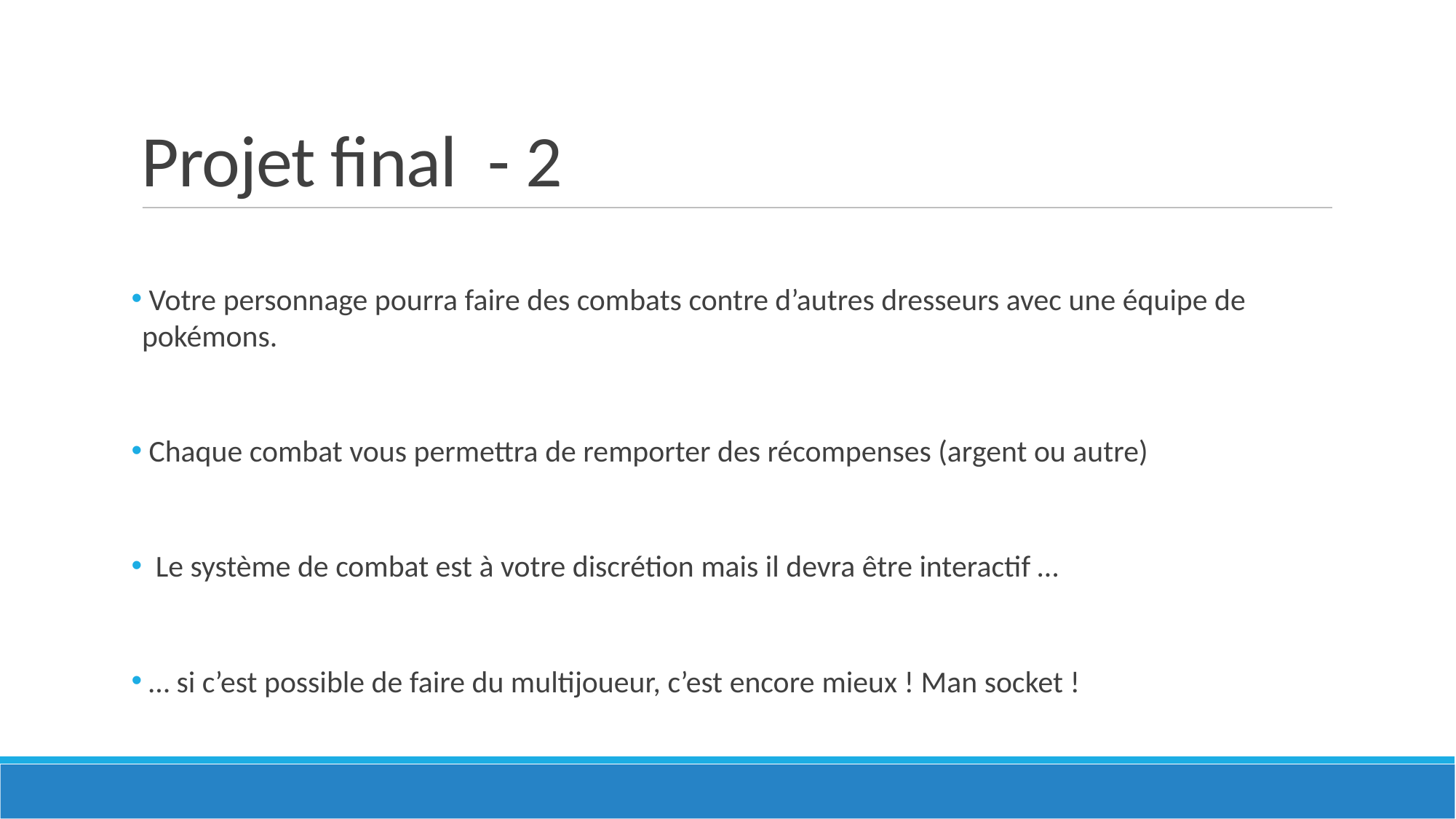

Projet final  - 2

 Votre personnage pourra faire des combats contre d’autres dresseurs avec une équipe de pokémons.

 Chaque combat vous permettra de remporter des récompenses (argent ou autre)

  Le système de combat est à votre discrétion mais il devra être interactif …

 … si c’est possible de faire du multijoueur, c’est encore mieux ! Man socket !